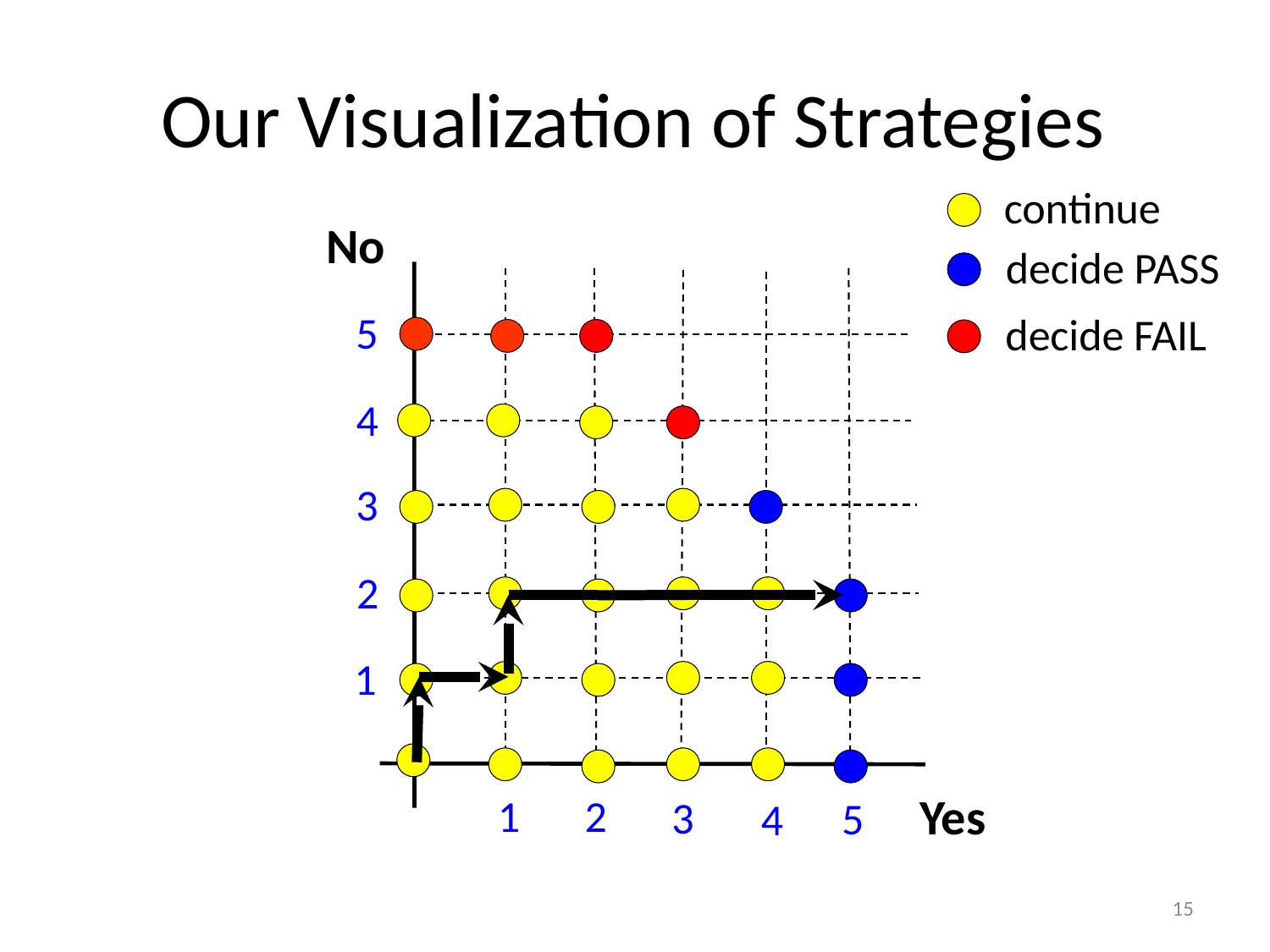

# Our Visualization of Strategies
continue

decide FAIL

decide PASS
No
5

4

3

2

1

Yes
1
2
3
5
4

15